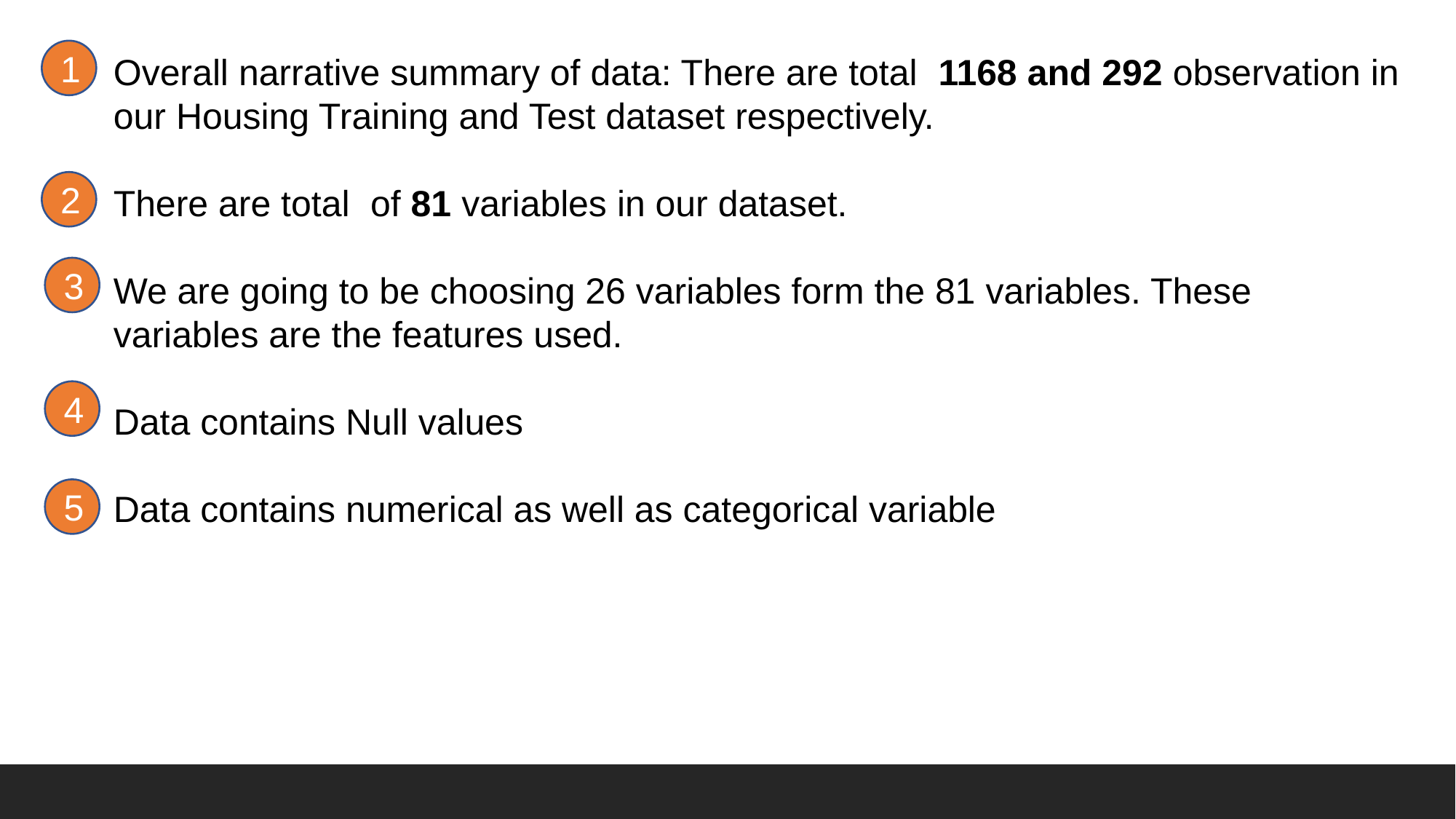

Overall narrative summary of data: There are total  1168 and 292 observation in our Housing Training and Test dataset respectively.

There are total  of 81 variables in our dataset.

We are going to be choosing 26 variables form the 81 variables. These variables are the features used.

Data contains Null values

Data contains numerical as well as categorical variable

1
2

3
4
5